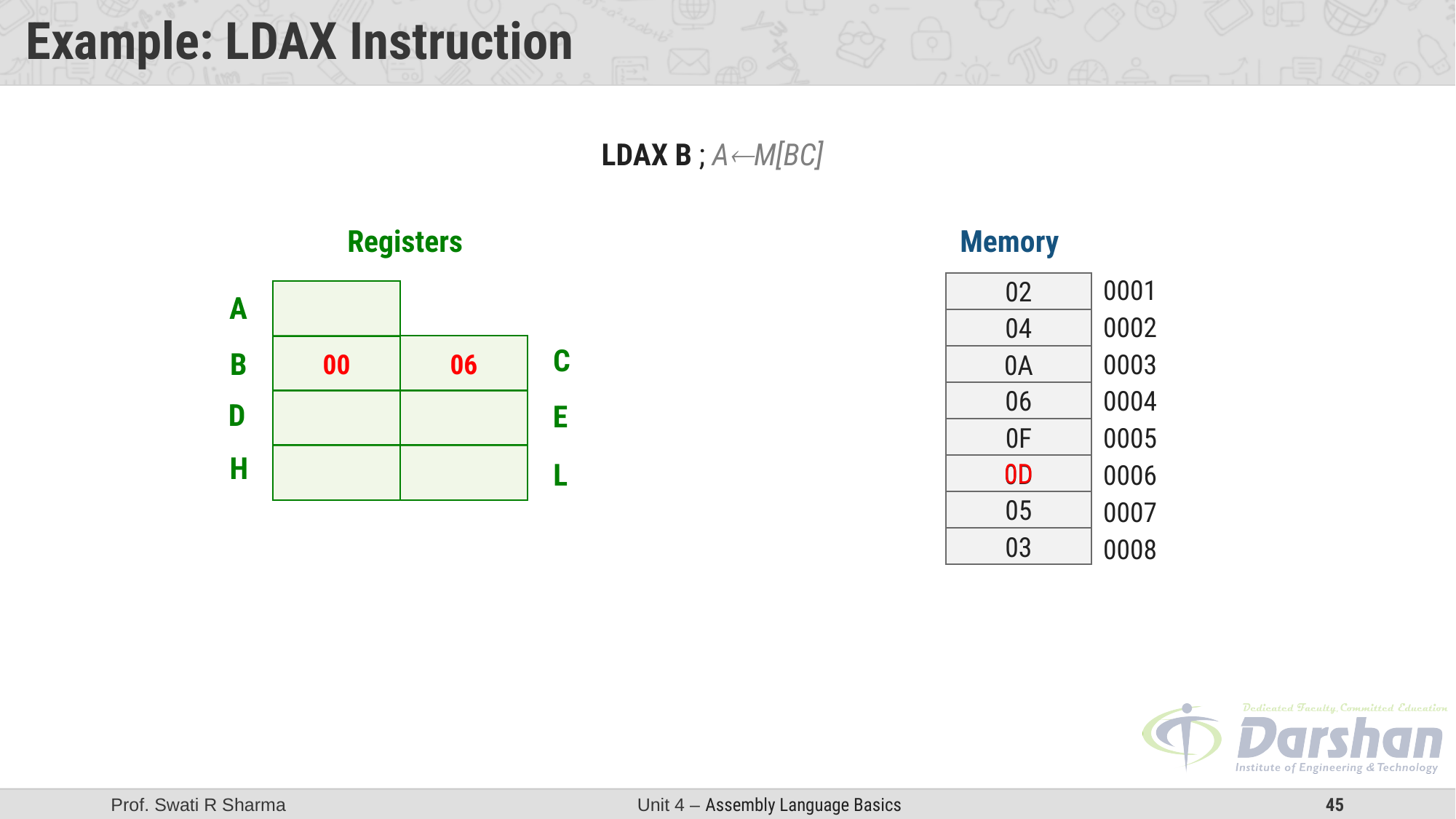

# Example: LDAX Instruction
LDAX B ; A←M[BC]
Registers
Memory
0001
02

A
0002
04
C
06
00
B
0003
0A
0004
06
D

E
0005
0F
H

L
0D
0006
0D
0007
05
0008
03